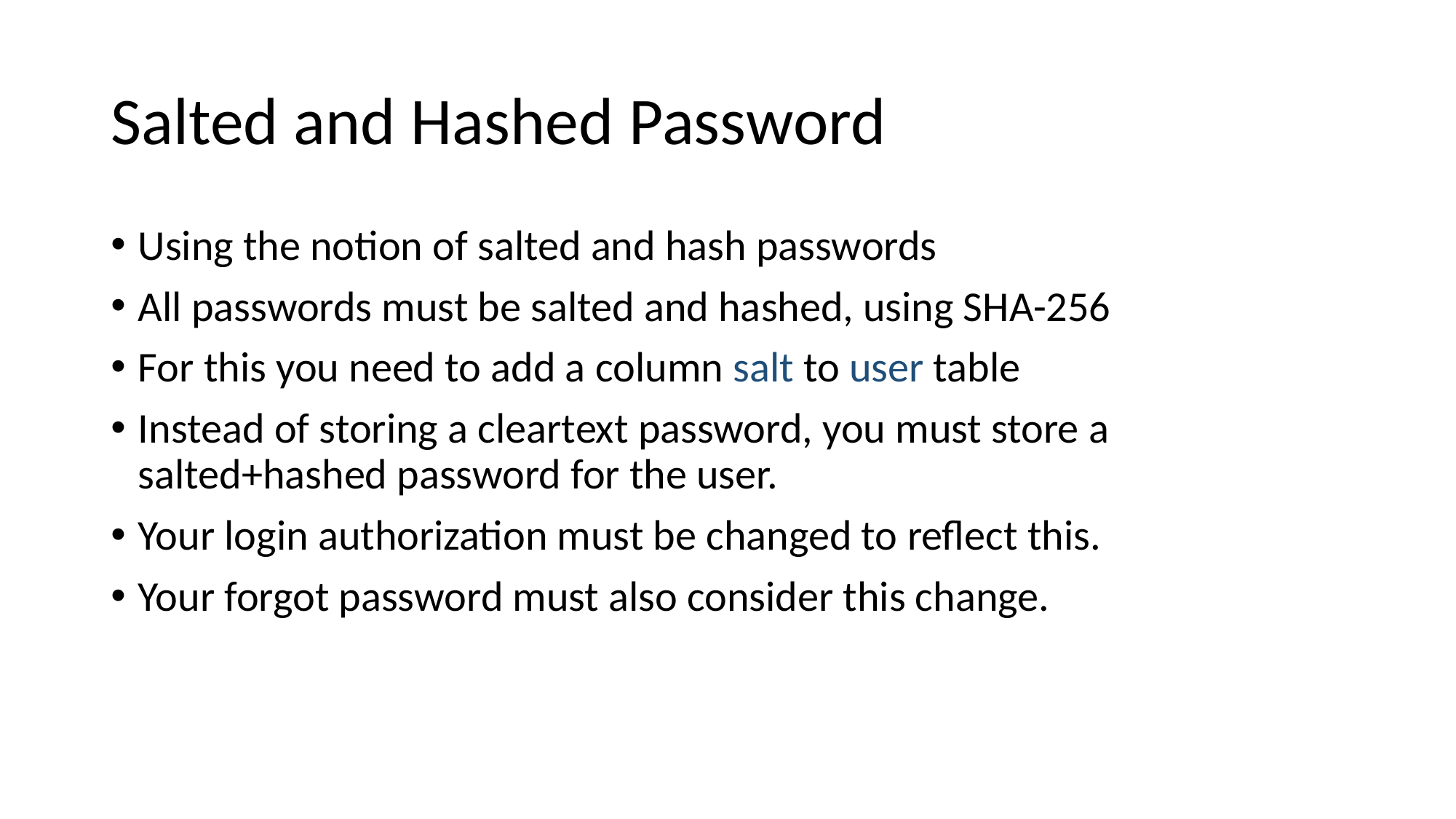

# Salted and Hashed Password
Using the notion of salted and hash passwords
All passwords must be salted and hashed, using SHA-256
For this you need to add a column salt to user table
Instead of storing a cleartext password, you must store a salted+hashed password for the user.
Your login authorization must be changed to reflect this.
Your forgot password must also consider this change.